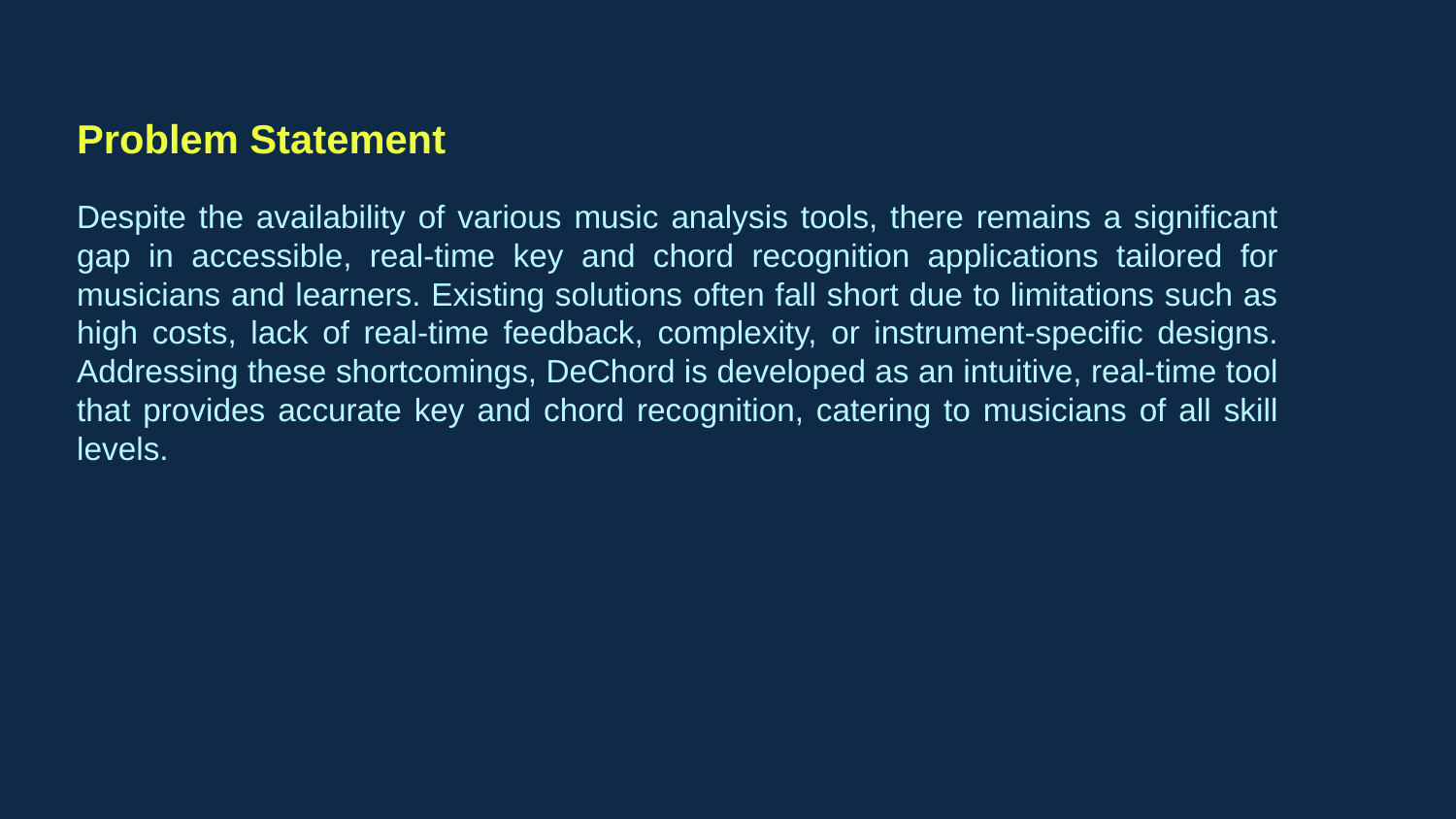

Problem Statement

Despite the availability of various music analysis tools, there remains a significant gap in accessible, real-time key and chord recognition applications tailored for musicians and learners. Existing solutions often fall short due to limitations such as high costs, lack of real-time feedback, complexity, or instrument-specific designs. Addressing these shortcomings, DeChord is developed as an intuitive, real-time tool that provides accurate key and chord recognition, catering to musicians of all skill levels.